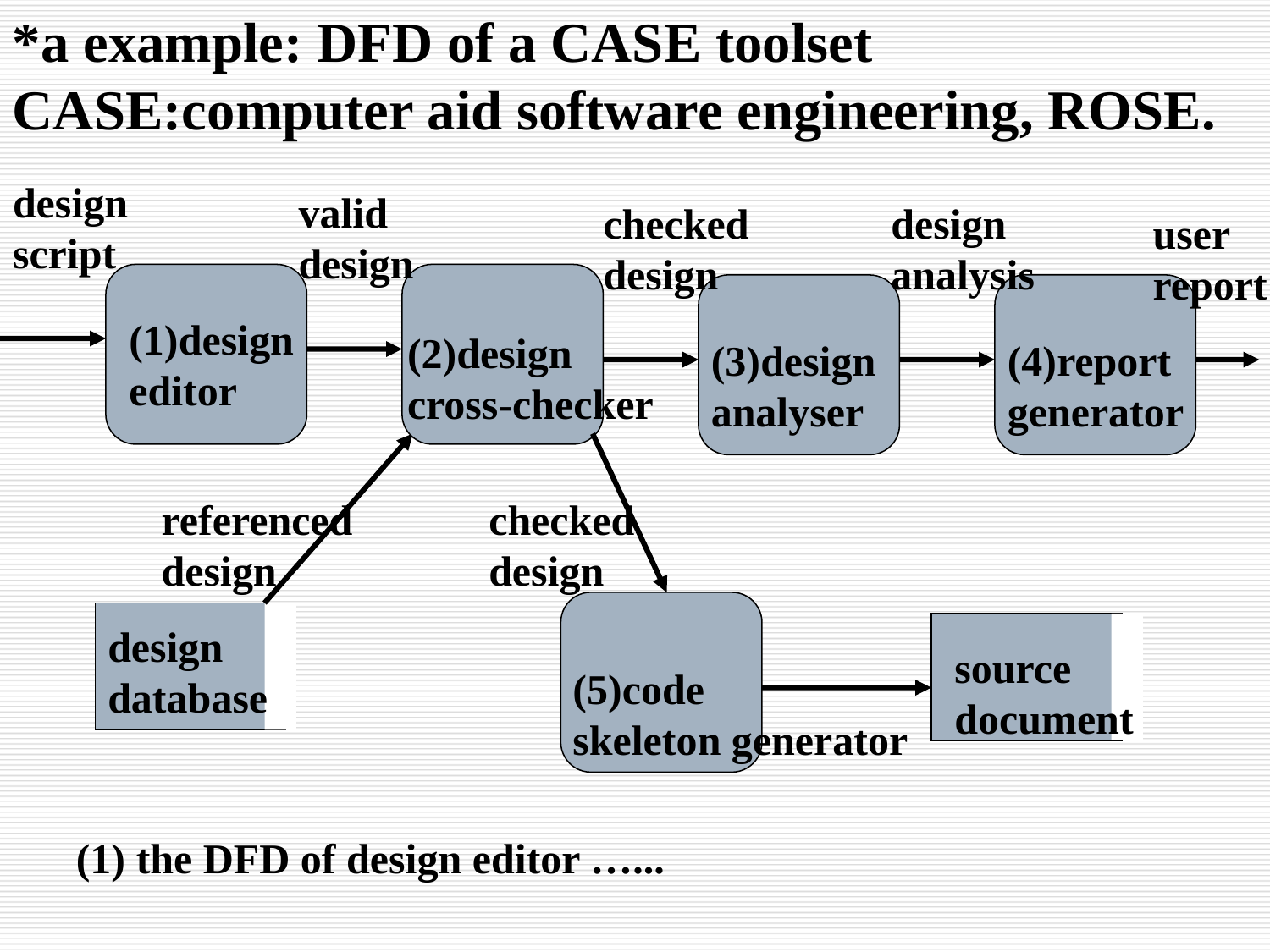

*a example: DFD of a CASE toolset
CASE:computer aid software engineering, ROSE.
design
script
valid
design
checked
design
design
analysis
user
report

(1)design
editor
(2)design
cross-checker
(3)design
analyser
(4)report
generator

referenced
design
checked
design

design database

source
document
(5)code
skeleton generator

 (1) the DFD of design editor …...